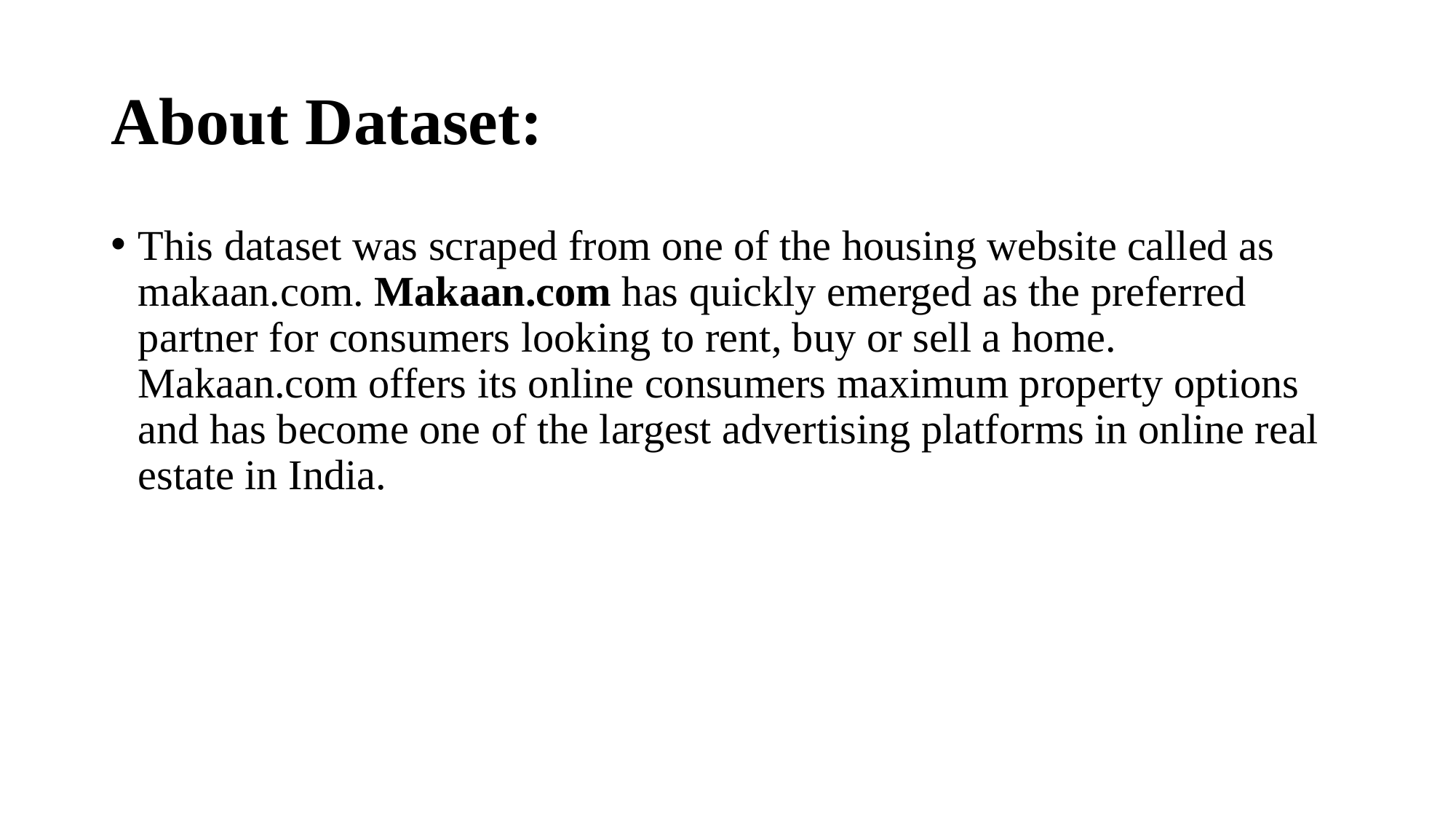

# About Dataset:
This dataset was scraped from one of the housing website called as makaan.com. Makaan.com has quickly emerged as the preferred partner for consumers looking to rent, buy or sell a home. Makaan.com offers its online consumers maximum property options and has become one of the largest advertising platforms in online real estate in India.